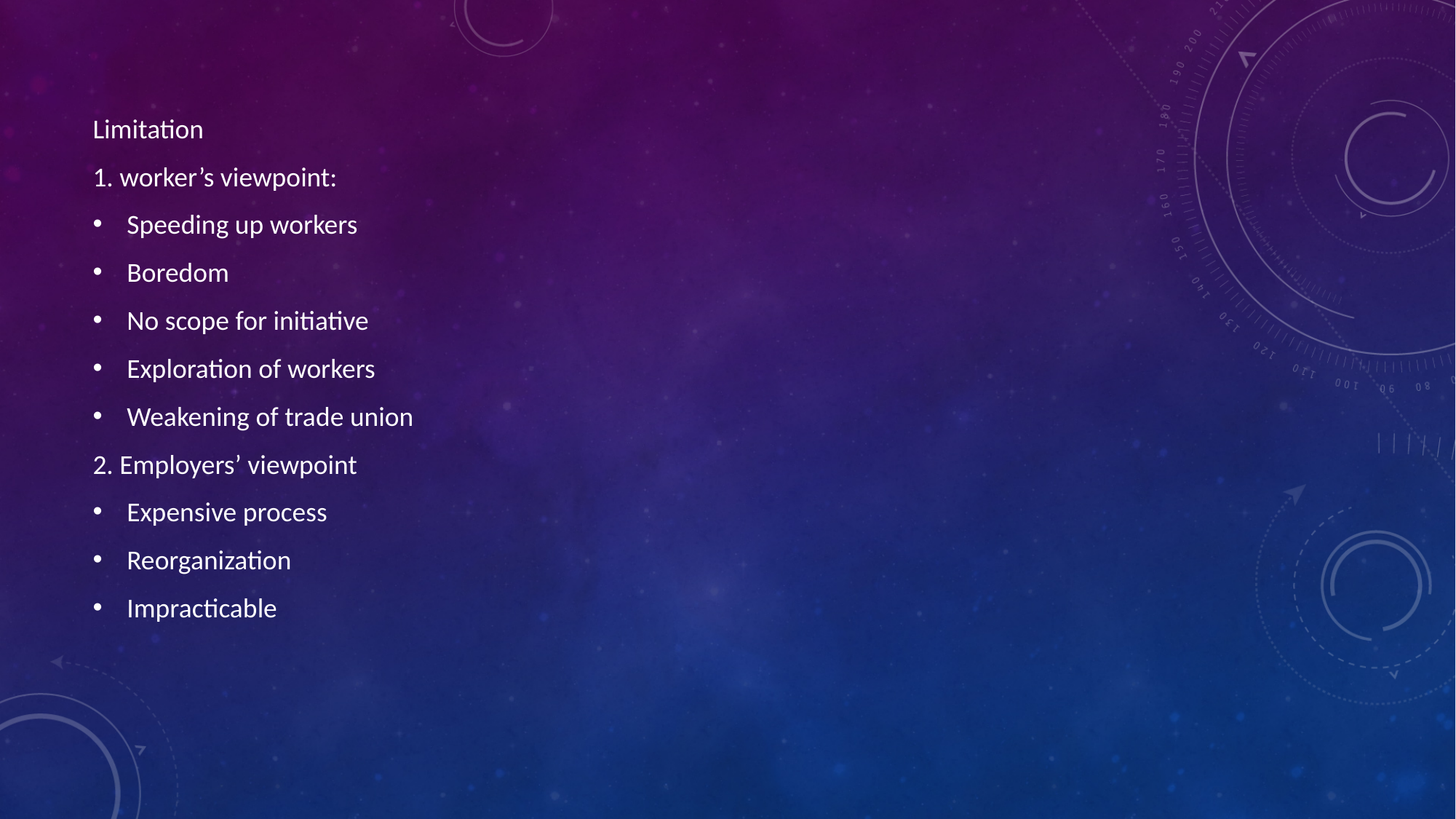

Limitation
1. worker’s viewpoint:
Speeding up workers
Boredom
No scope for initiative
Exploration of workers
Weakening of trade union
2. Employers’ viewpoint
Expensive process
Reorganization
Impracticable